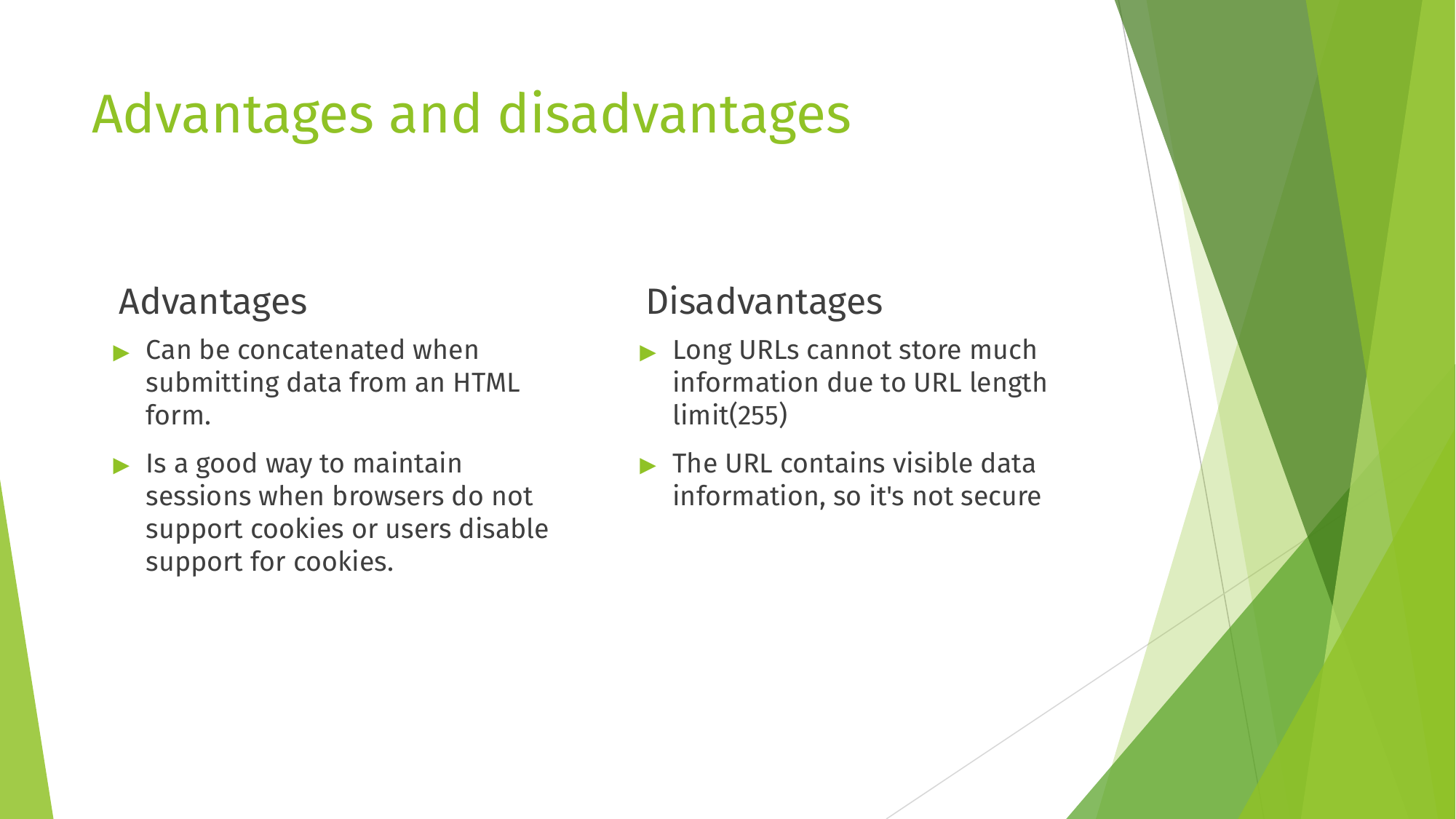

# Advantages and disadvantages
Advantages
Disadvantages
Can be concatenated when submitting data from an HTML form.
Is a good way to maintain sessions when browsers do not support cookies or users disable support for cookies.
Long URLs cannot store much information due to URL length limit(255)
The URL contains visible data information, so it's not secure